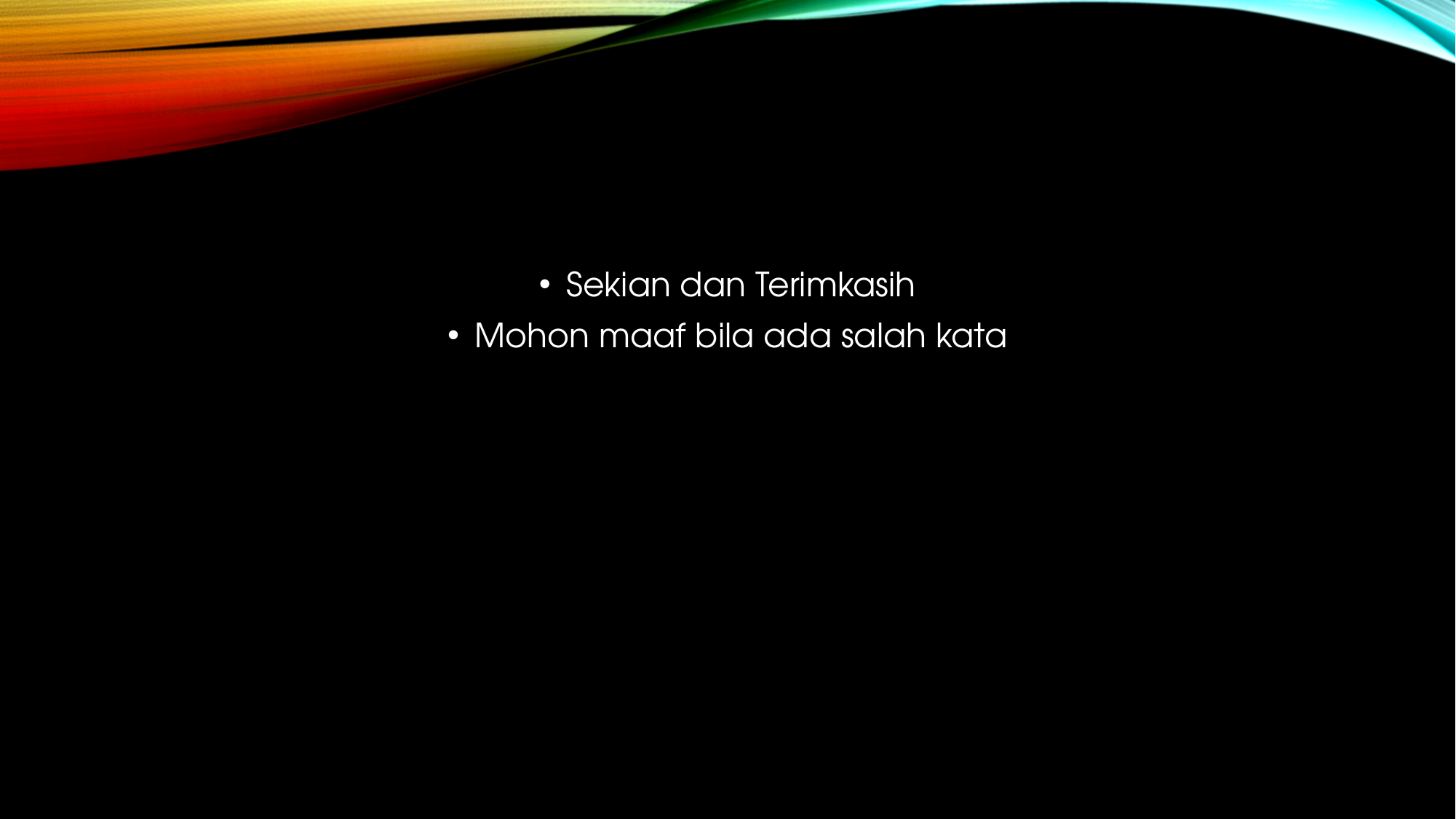

Sekian dan Terimkasih
Mohon maaf bila ada salah kata